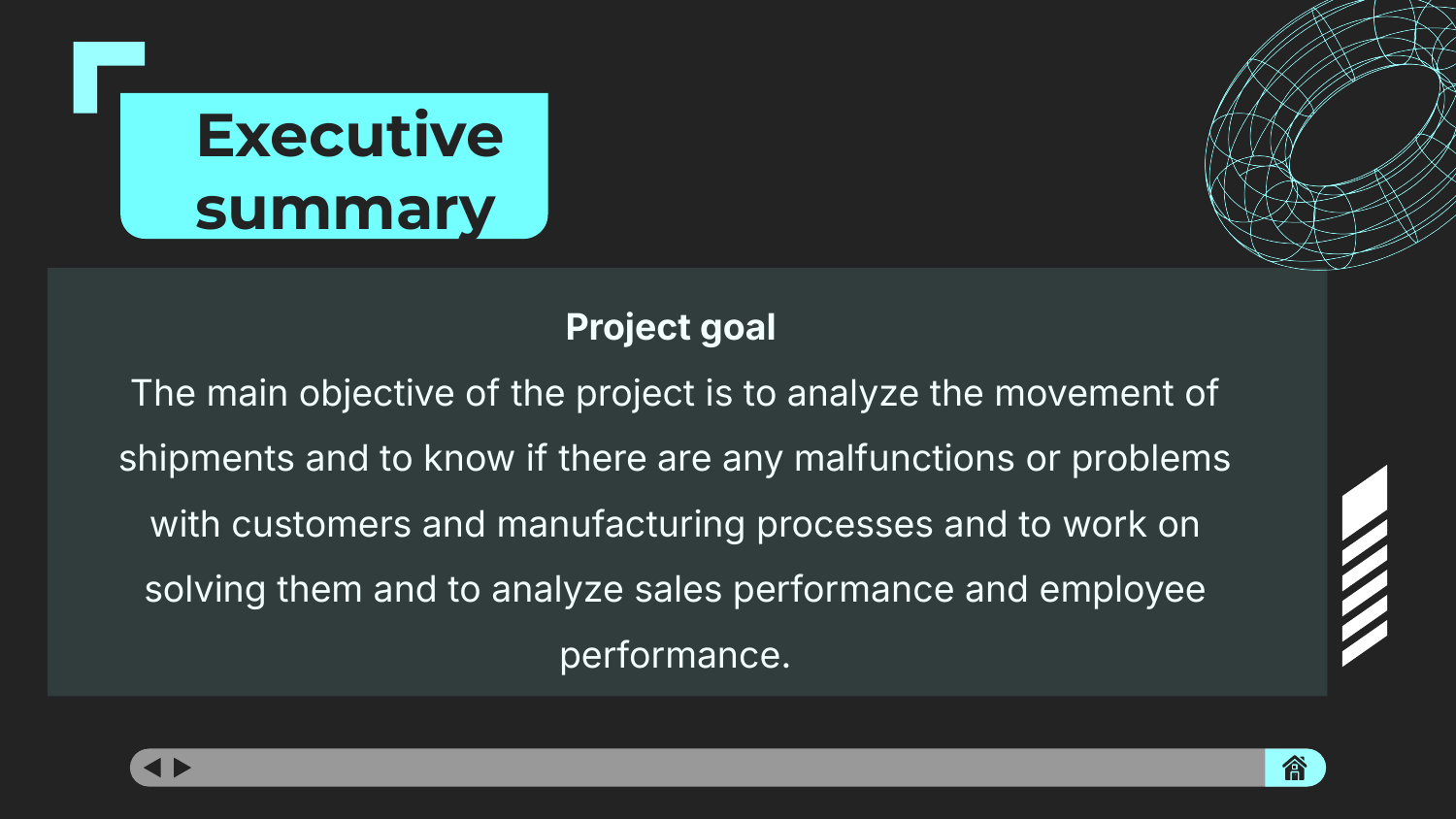

# Executive summary

Project goal
The main objective of the project is to analyze the movement of shipments and to know if there are any malfunctions or problems with customers and manufacturing processes and to work on solving them and to analyze sales performance and employee performance.